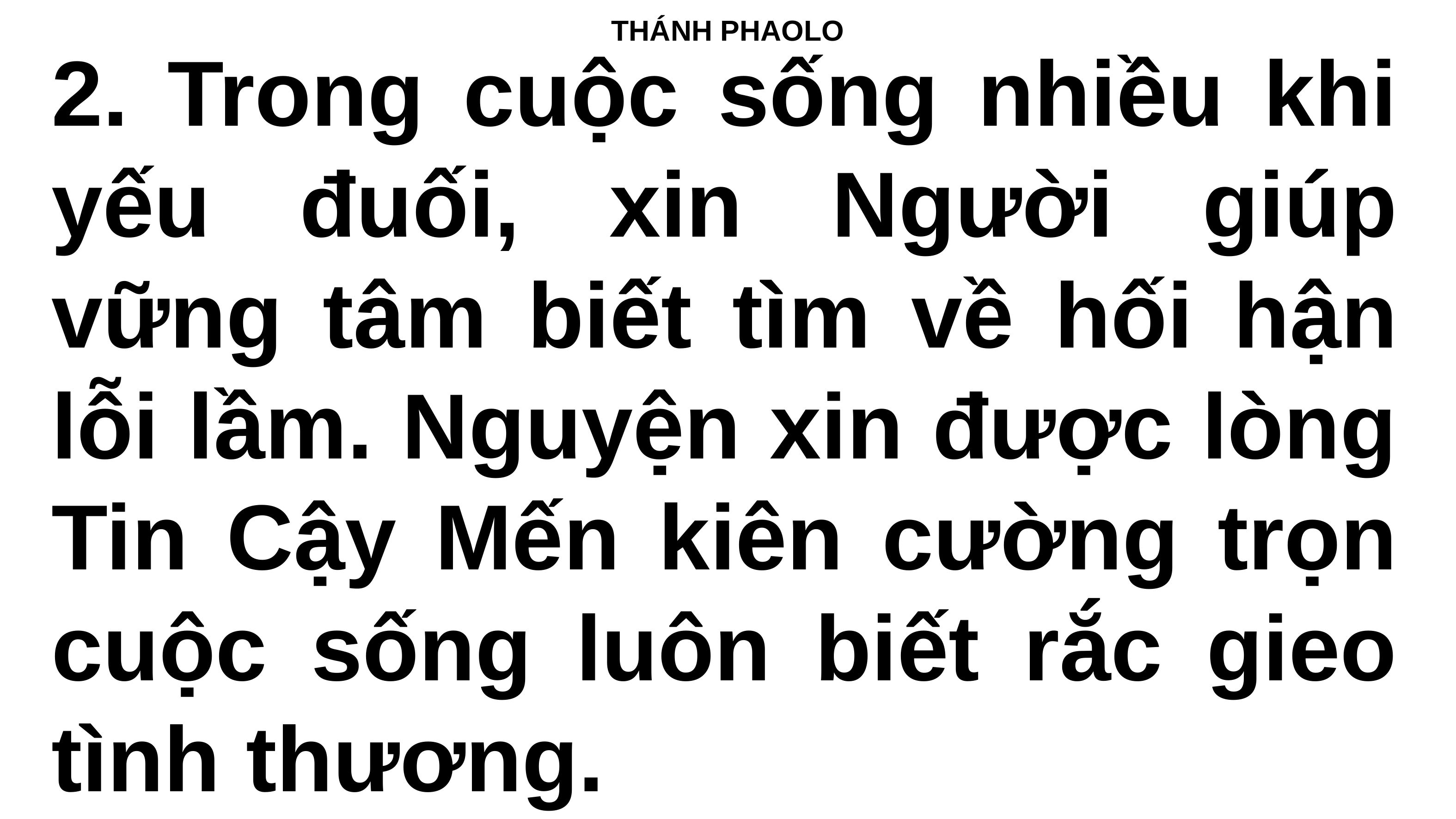

# THÁNH PHAOLO
2. Trong cuộc sống nhiều khi yếu đuối, xin Người giúp vững tâm biết tìm về hối hận lỗi lầm. Nguyện xin được lòng Tin Cậy Mến kiên cường trọn cuộc sống luôn biết rắc gieo tình thương.